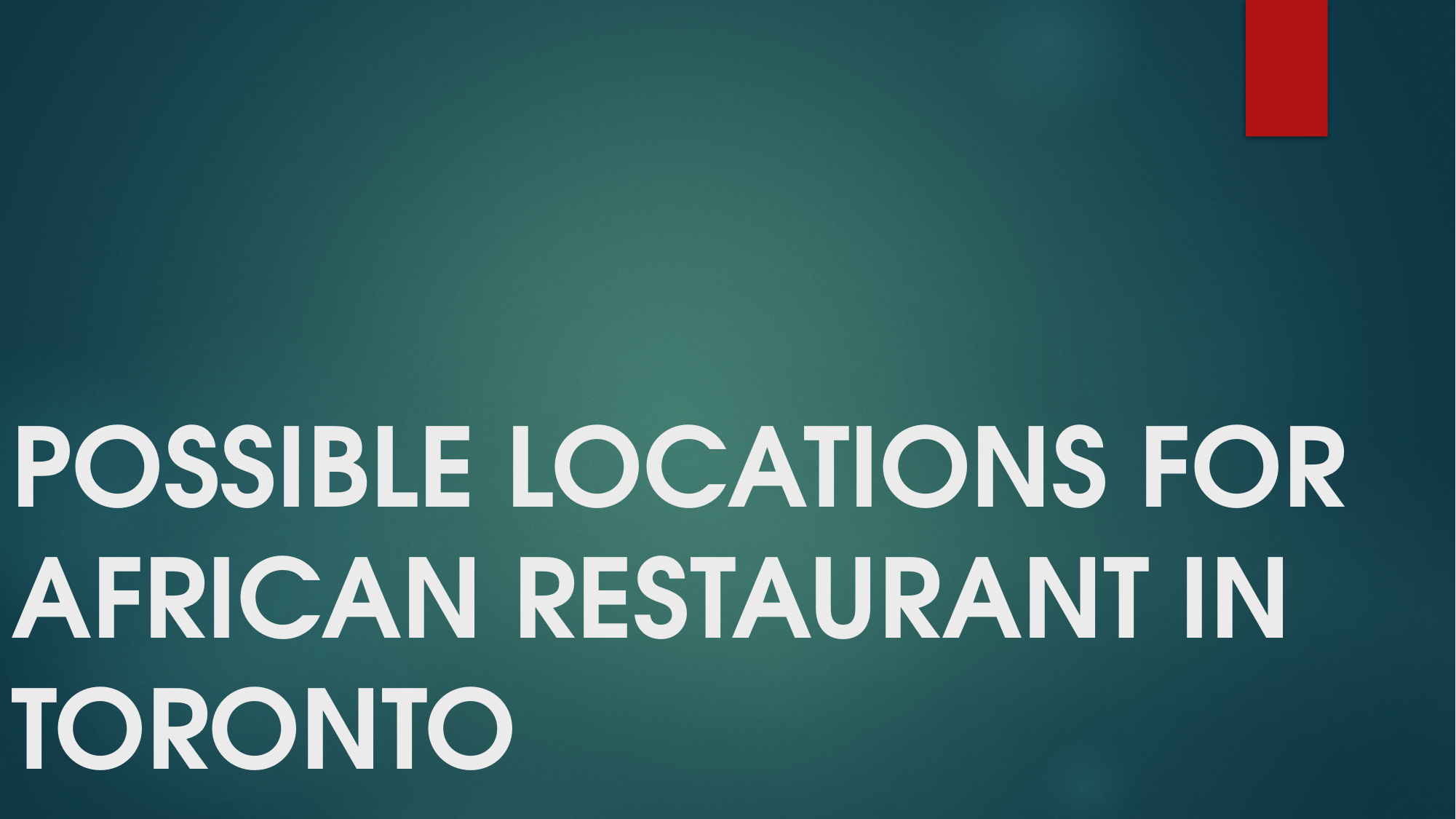

# POSSIBLE LOCATIONS FOR AFRICAN RESTAURANT IN TORONTO